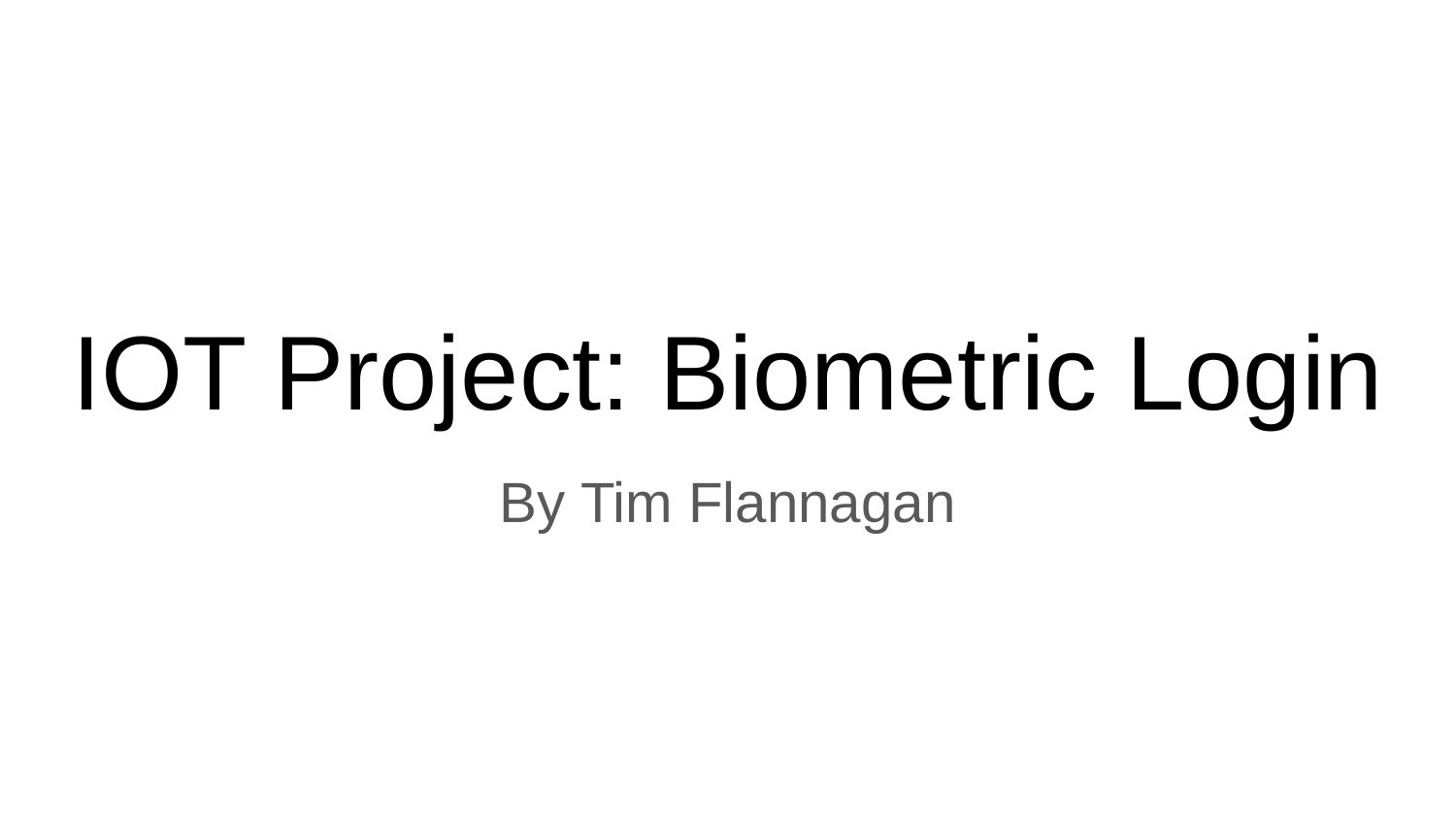

# IOT Project: Biometric Login
By Tim Flannagan